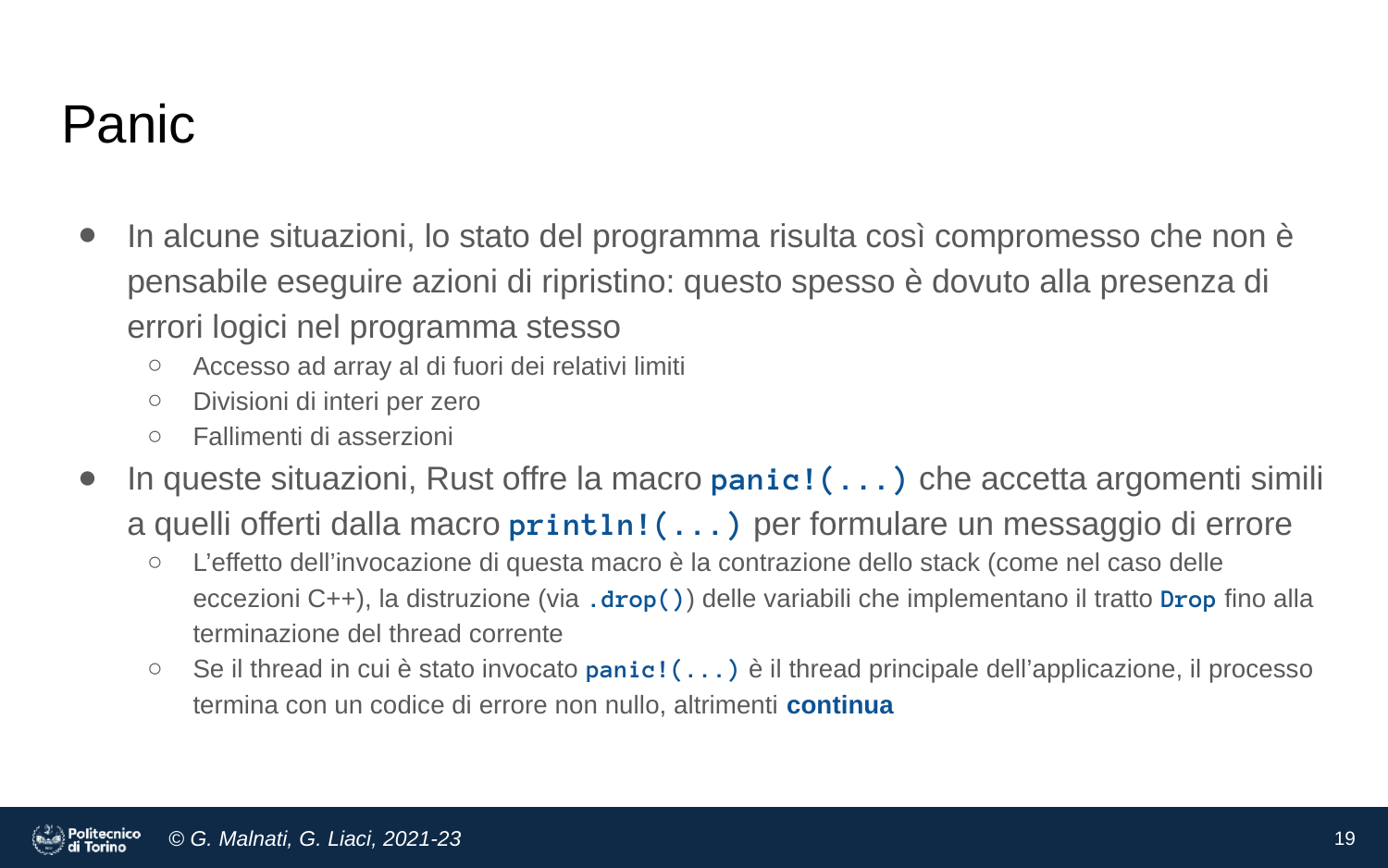

# Panic
In alcune situazioni, lo stato del programma risulta così compromesso che non è pensabile eseguire azioni di ripristino: questo spesso è dovuto alla presenza di errori logici nel programma stesso
Accesso ad array al di fuori dei relativi limiti
Divisioni di interi per zero
Fallimenti di asserzioni
In queste situazioni, Rust offre la macro panic!(...) che accetta argomenti simili a quelli offerti dalla macro println!(...) per formulare un messaggio di errore
L’effetto dell’invocazione di questa macro è la contrazione dello stack (come nel caso delle eccezioni C++), la distruzione (via .drop()) delle variabili che implementano il tratto Drop fino alla terminazione del thread corrente
Se il thread in cui è stato invocato panic!(...) è il thread principale dell’applicazione, il processo termina con un codice di errore non nullo, altrimenti continua
19